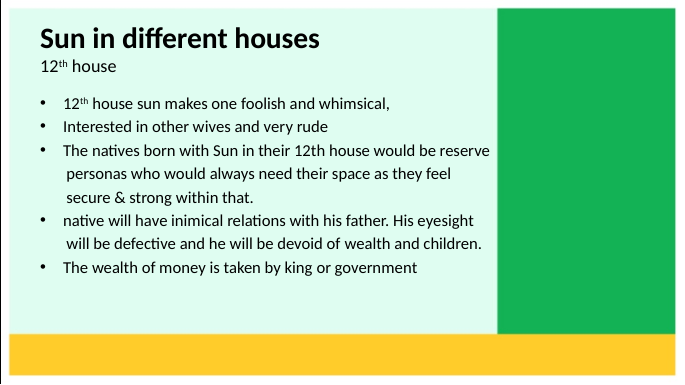

# Sun in different houses 12th house
12th house sun makes one foolish and whimsical,
Interested in other wives and very rude
The natives born with Sun in their 12th house would be reserve
       personas who would always need their space as they feel
       secure & strong within that.
native will have inimical relations with his father. His eyesight
       will be defective and he will be devoid of wealth and children.
The wealth of money is taken by king or government